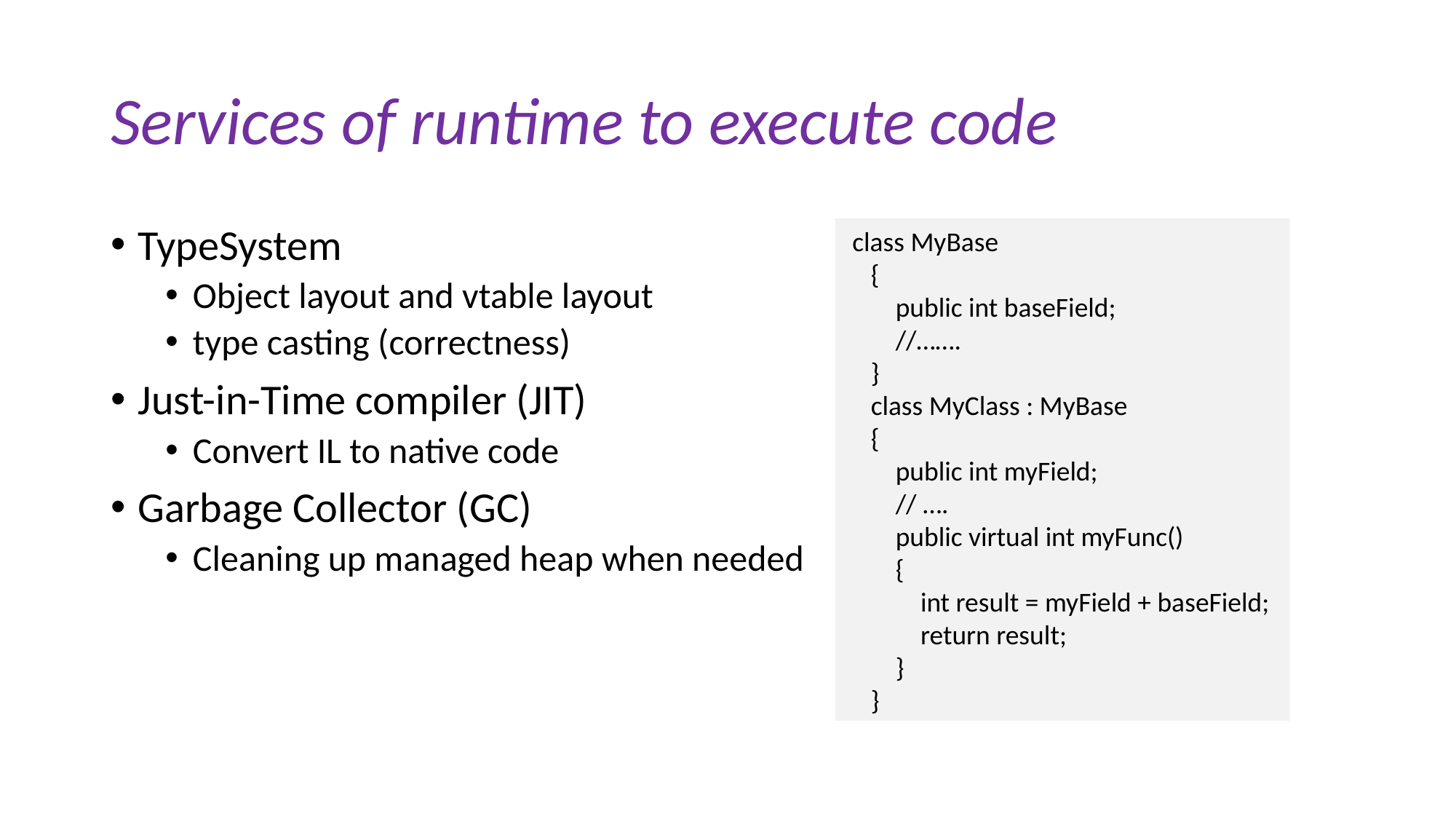

# Services of runtime to execute code
TypeSystem
Object layout and vtable layout
type casting (correctness)
Just-in-Time compiler (JIT)
Convert IL to native code
Garbage Collector (GC)
Cleaning up managed heap when needed
 class MyBase
    {
        public int baseField;
        //…….
    }
    class MyClass : MyBase
    {
        public int myField;
        // ….
        public virtual int myFunc()
        {
            int result = myField + baseField;
            return result;
        }
    }